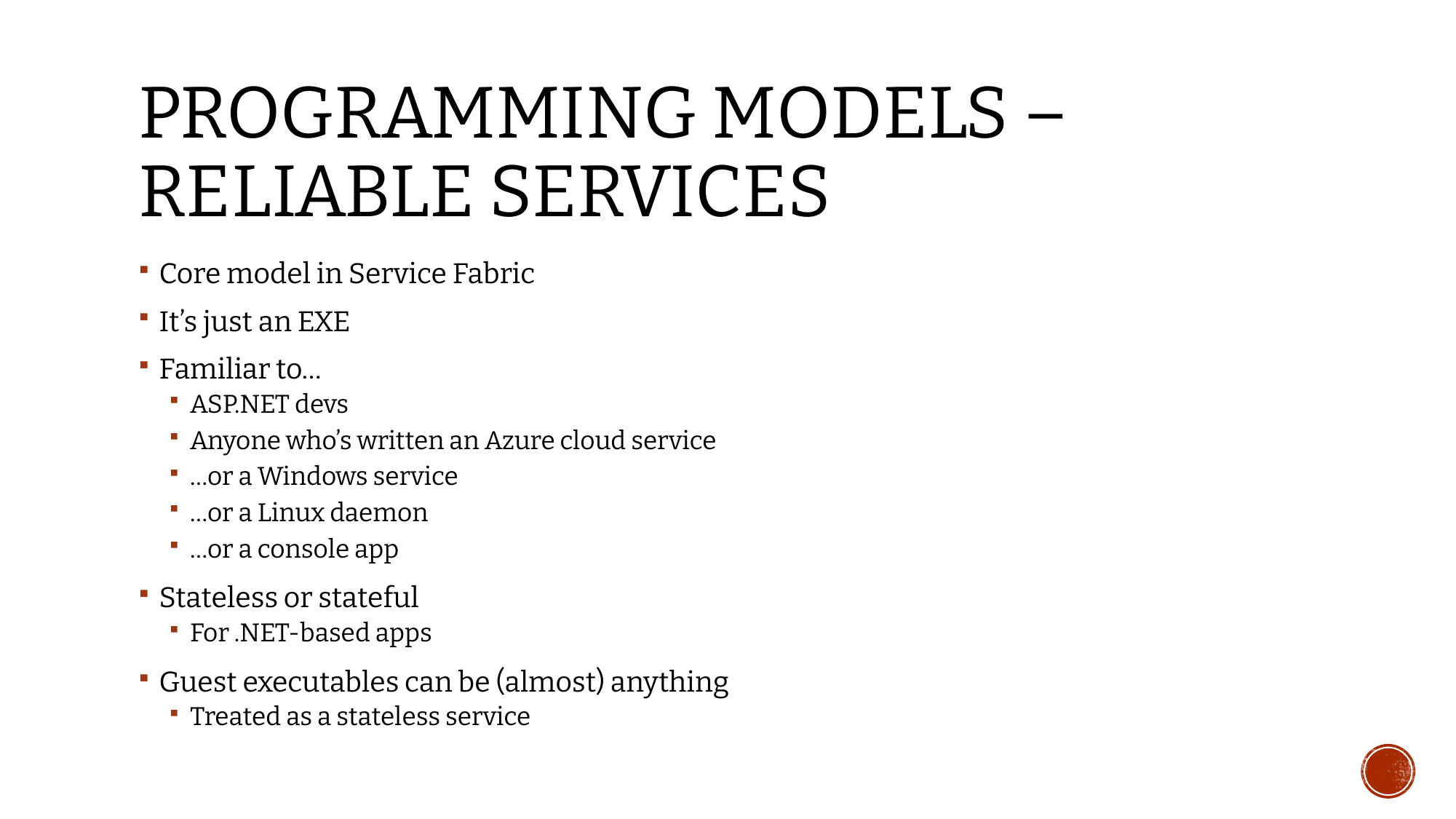

# Programming Models – Reliable Services
Core model in Service Fabric
It’s just an EXE
Familiar to…
ASP.NET devs
Anyone who’s written an Azure cloud service
…or a Windows service
…or a Linux daemon
…or a console app
Stateless or stateful
For .NET-based apps
Guest executables can be (almost) anything
Treated as a stateless service